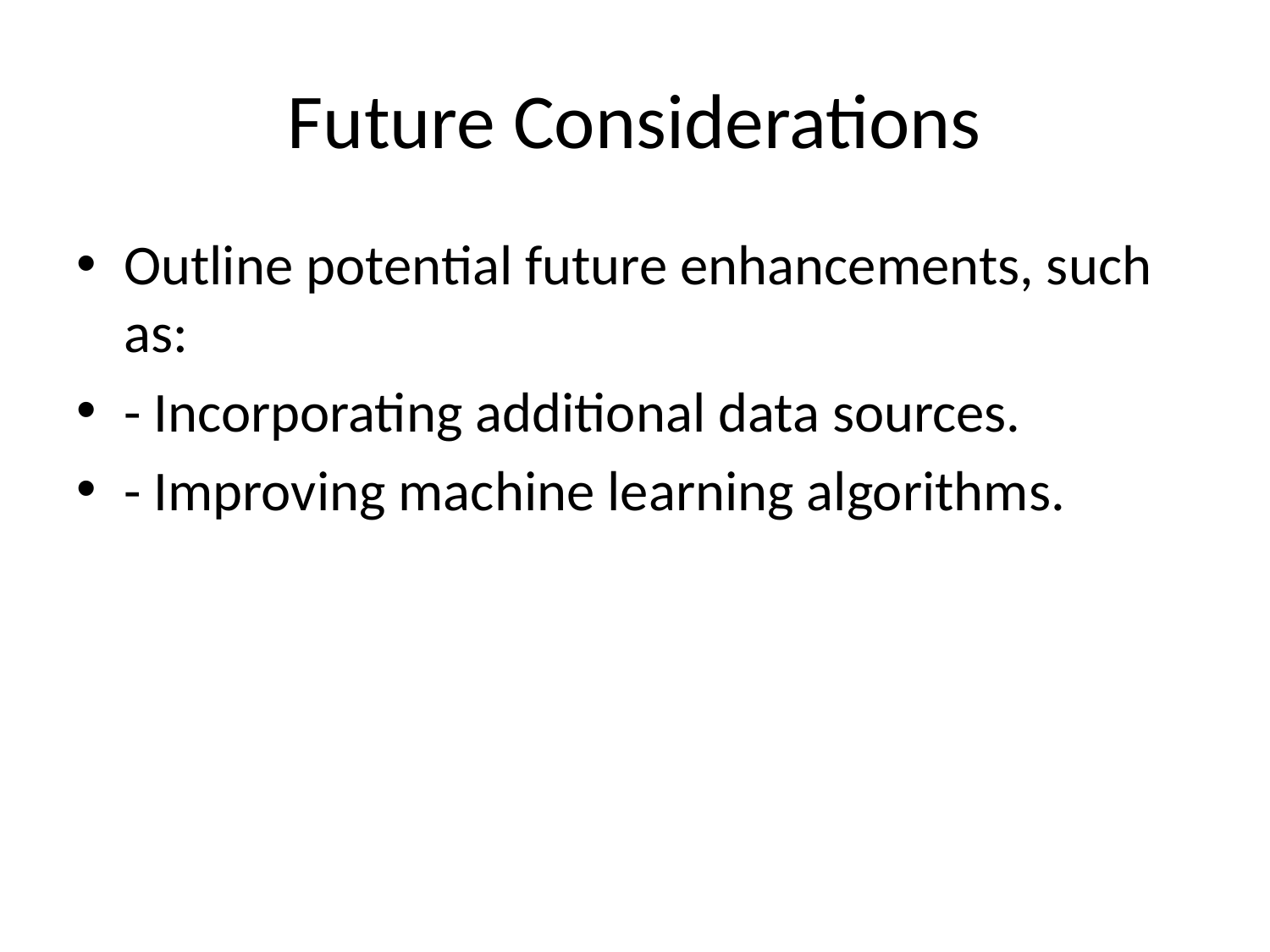

# Future Considerations
Outline potential future enhancements, such as:
- Incorporating additional data sources.
- Improving machine learning algorithms.